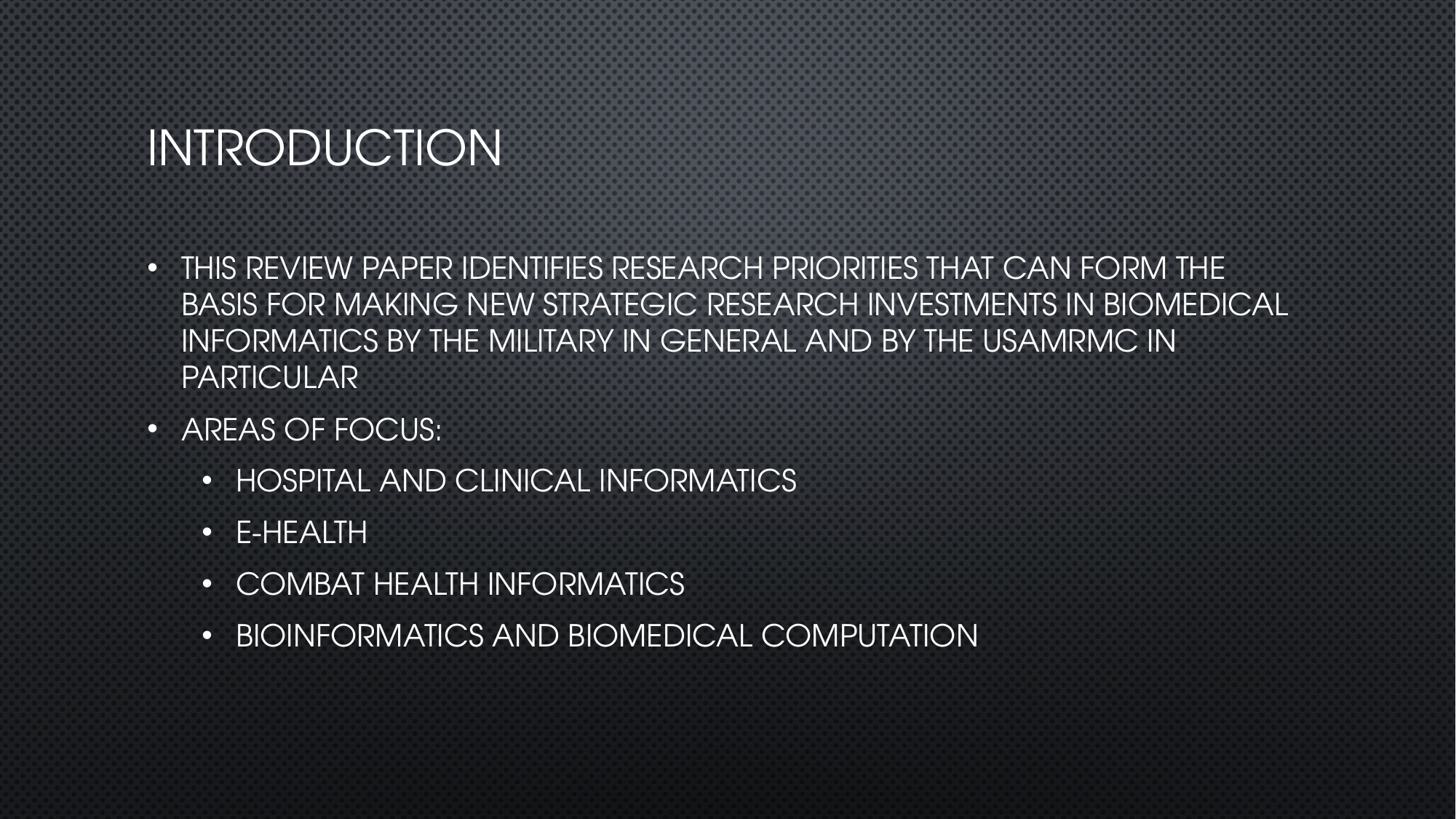

# Introduction
This review paper identifies research priorities that can form the basis for making new strategic research investments in biomedical informatics by the military in general and by the USAMRMC in particular
Areas of focus:
Hospital and Clinical Informatics
E-Health
Combat Health Informatics
Bioinformatics and Biomedical Computation